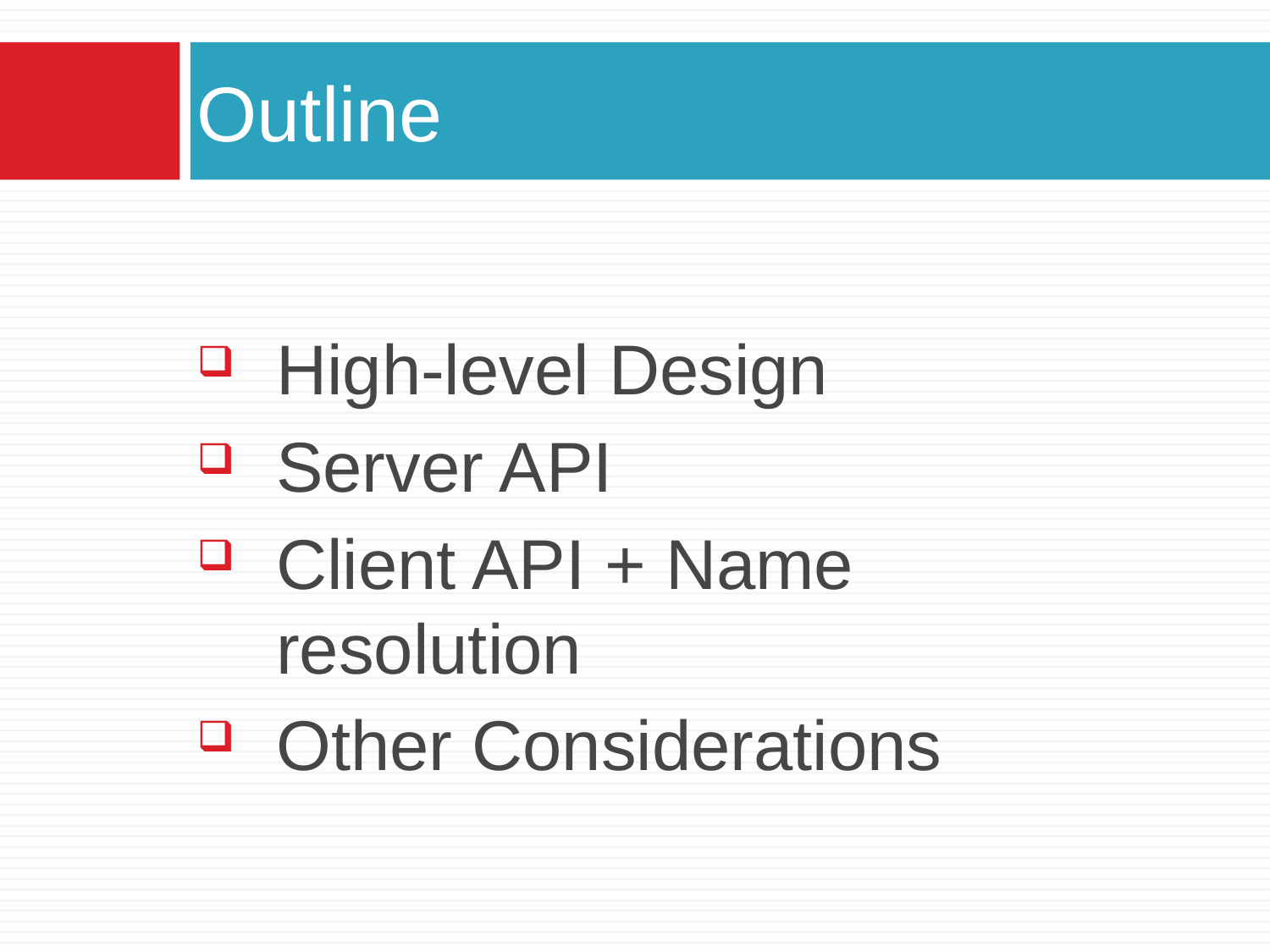

# Outline
4
High-level Design
Server API
Client API + Name resolution
Other Considerations